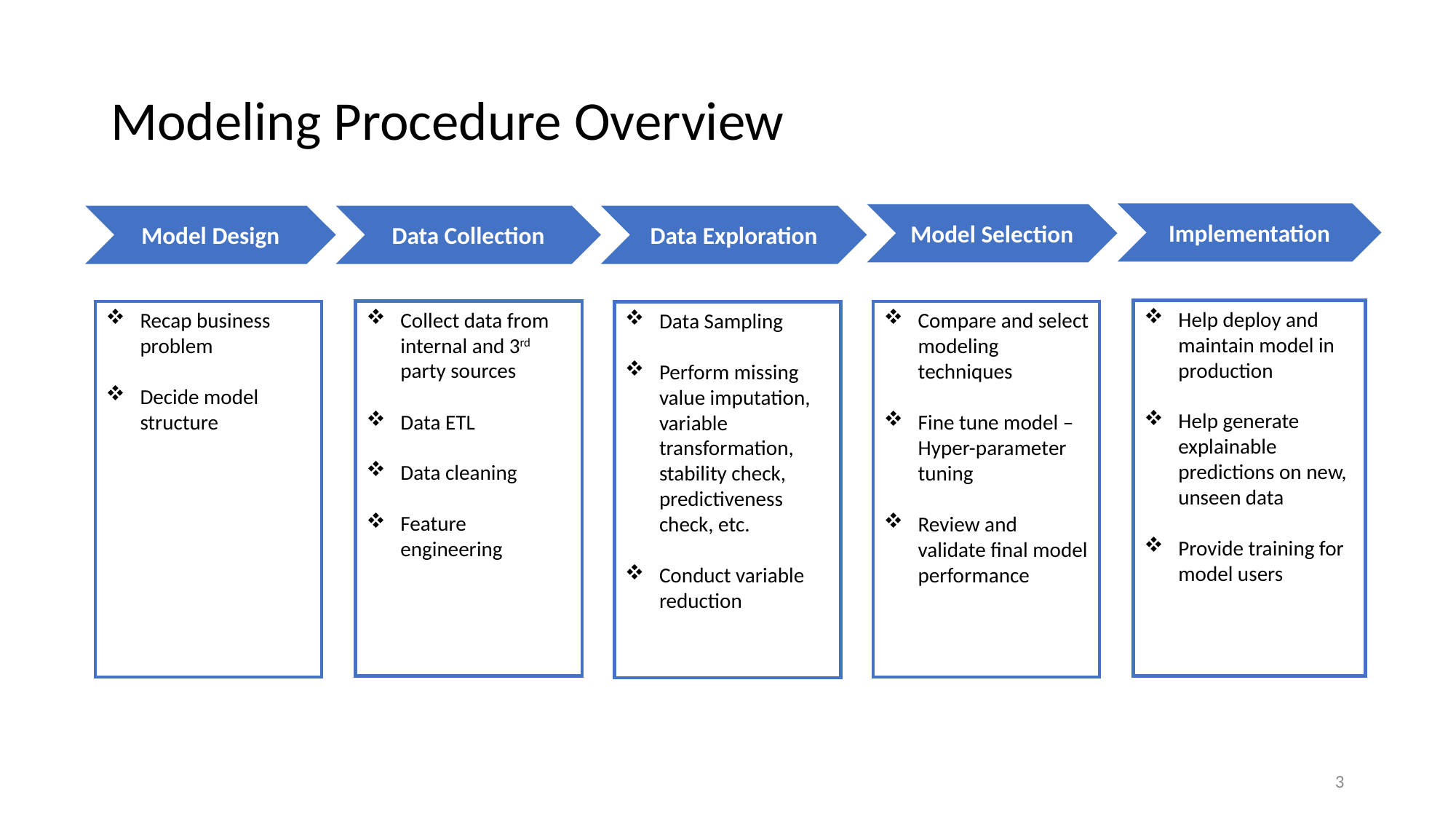

# Modeling Procedure Overview
Implementation
Model Selection
Model Design
Data Collection
Data Exploration
Help deploy and maintain model in production

Help generate explainable predictions on new, unseen data

Provide training for model users

Collect data from internal and 3rd party sources

Data ETL

Data cleaning

Feature engineering
Recap business problem

Decide model structure

Compare and select modeling techniques

Fine tune model – Hyper-parameter tuning

Review and validate final model performance

Data Sampling

Perform missing value imputation, variable transformation, stability check, predictiveness check, etc.

Conduct variable reduction
3